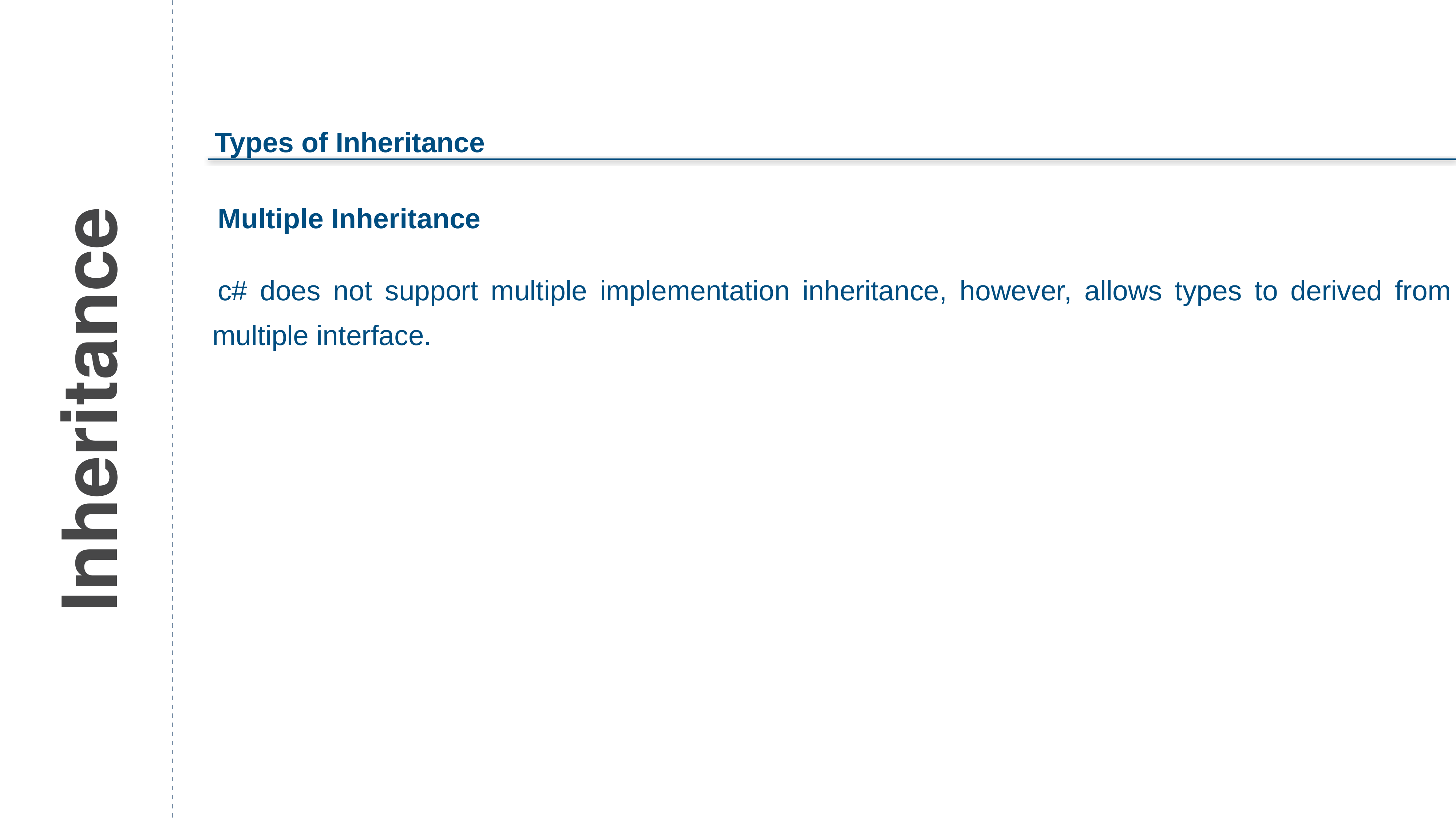

Types of Inheritance

Multiple Inheritance
c# does not support multiple implementation inheritance, however, allows types to derived from multiple interface.
Inheritance